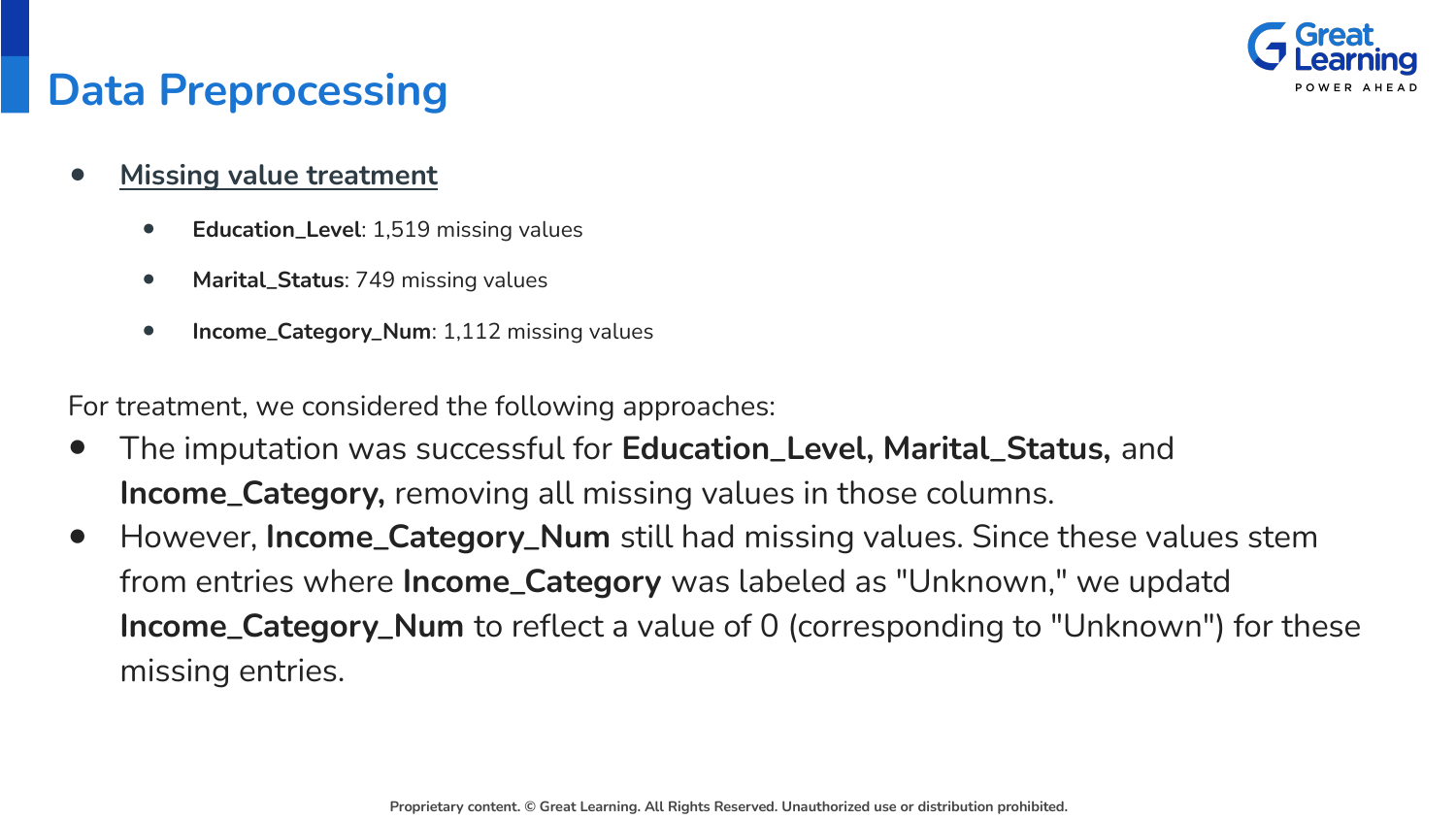

# Data Preprocessing
Missing value treatment
Education_Level: 1,519 missing values
Marital_Status: 749 missing values
Income_Category_Num: 1,112 missing values

For treatment, we considered the following approaches:
The imputation was successful for Education_Level, Marital_Status, and Income_Category, removing all missing values in those columns.
However, Income_Category_Num still had missing values. Since these values stem from entries where Income_Category was labeled as "Unknown," we updatd Income_Category_Num to reflect a value of 0 (corresponding to "Unknown") for these missing entries.

Note: You can use more than one slide if needed